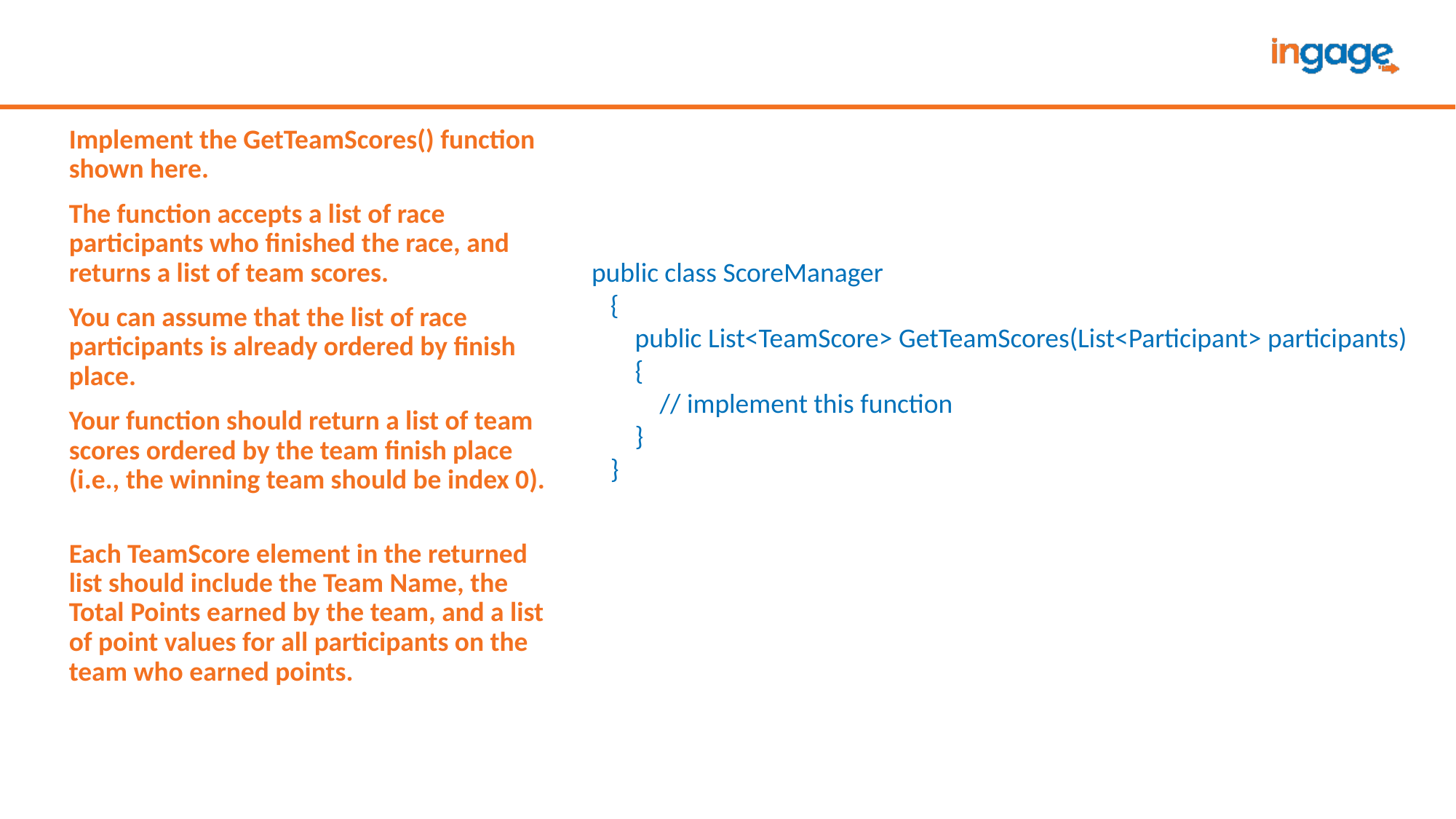

Implement the GetTeamScores() function shown here.
The function accepts a list of race participants who finished the race, and returns a list of team scores.
You can assume that the list of race participants is already ordered by finish place.
Your function should return a list of team scores ordered by the team finish place (i.e., the winning team should be index 0).
Each TeamScore element in the returned list should include the Team Name, the Total Points earned by the team, and a list of point values for all participants on the team who earned points.

 public class ScoreManager
    {
        public List<TeamScore> GetTeamScores(List<Participant> participants)
        {
            // implement this function
        }
    }